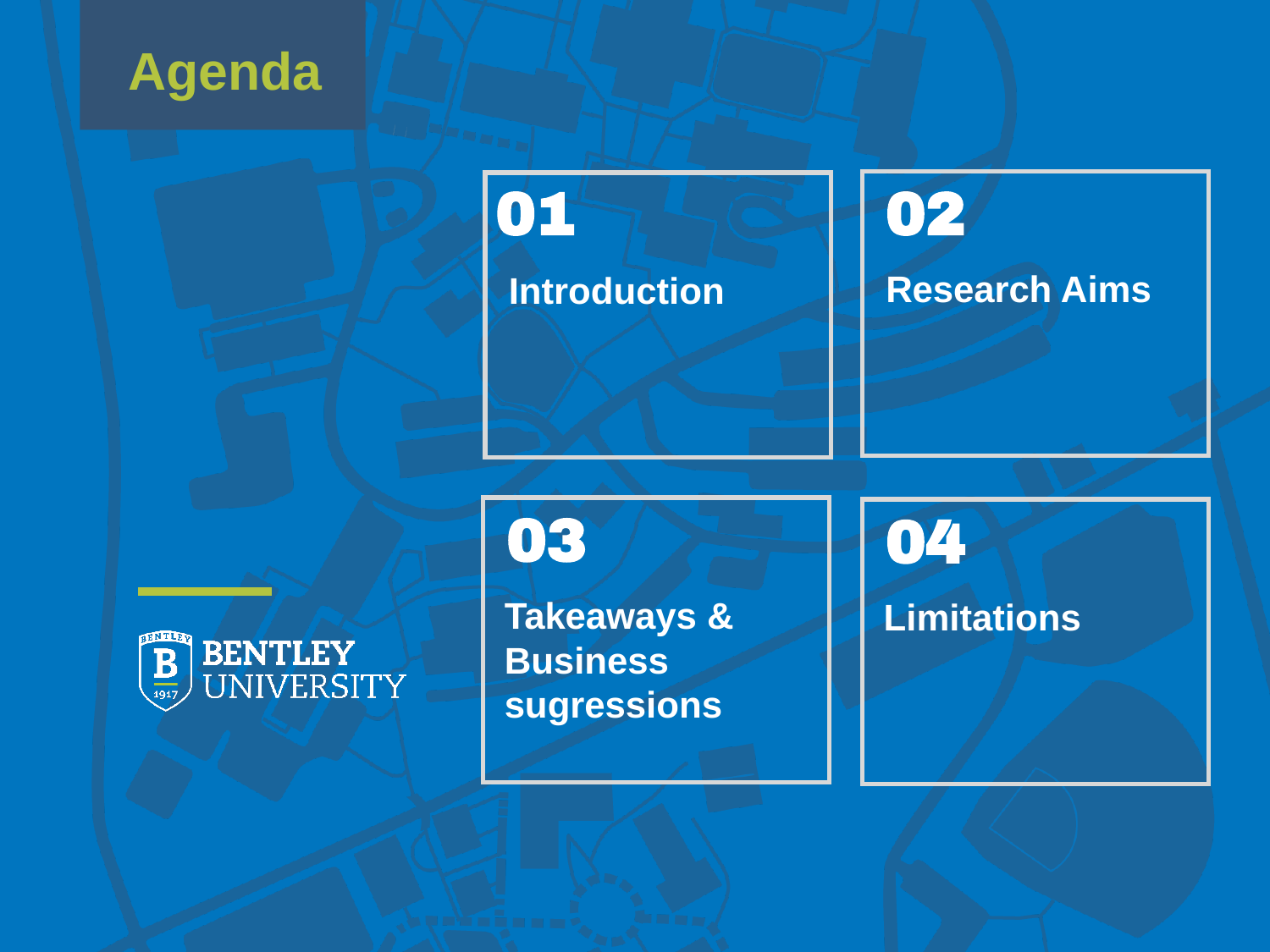

Agenda
01
02

Research Aims
Introduction
03
04

Takeaways & Business sugressions
Limitations